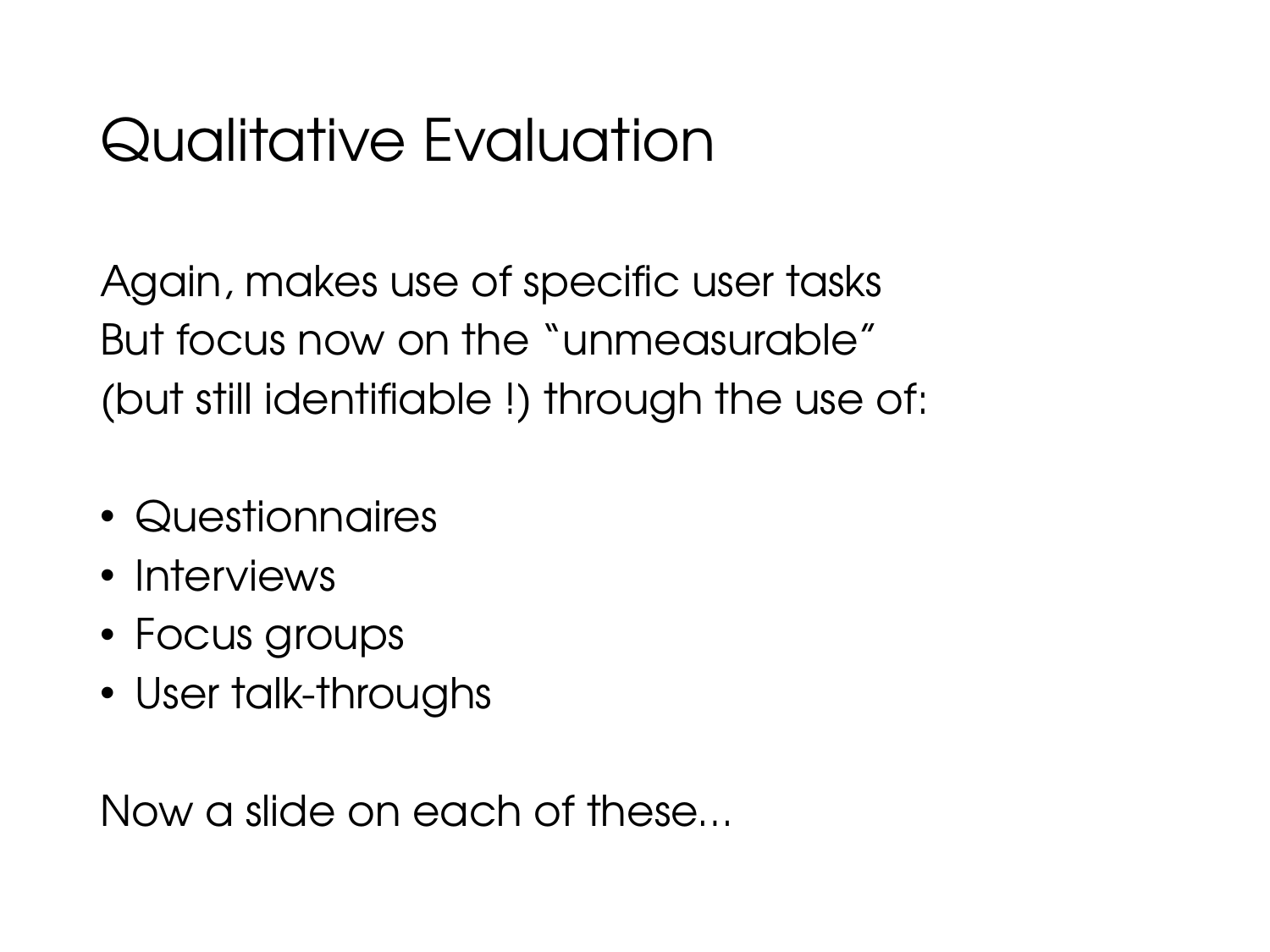

# Qualitative Evaluation
Again, makes use of specific user tasks
But focus now on the “unmeasurable”
(but still identifiable !) through the use of:

 Questionnaires
 Interviews
 Focus groups
 User talk-throughs

Now a slide on each of these…